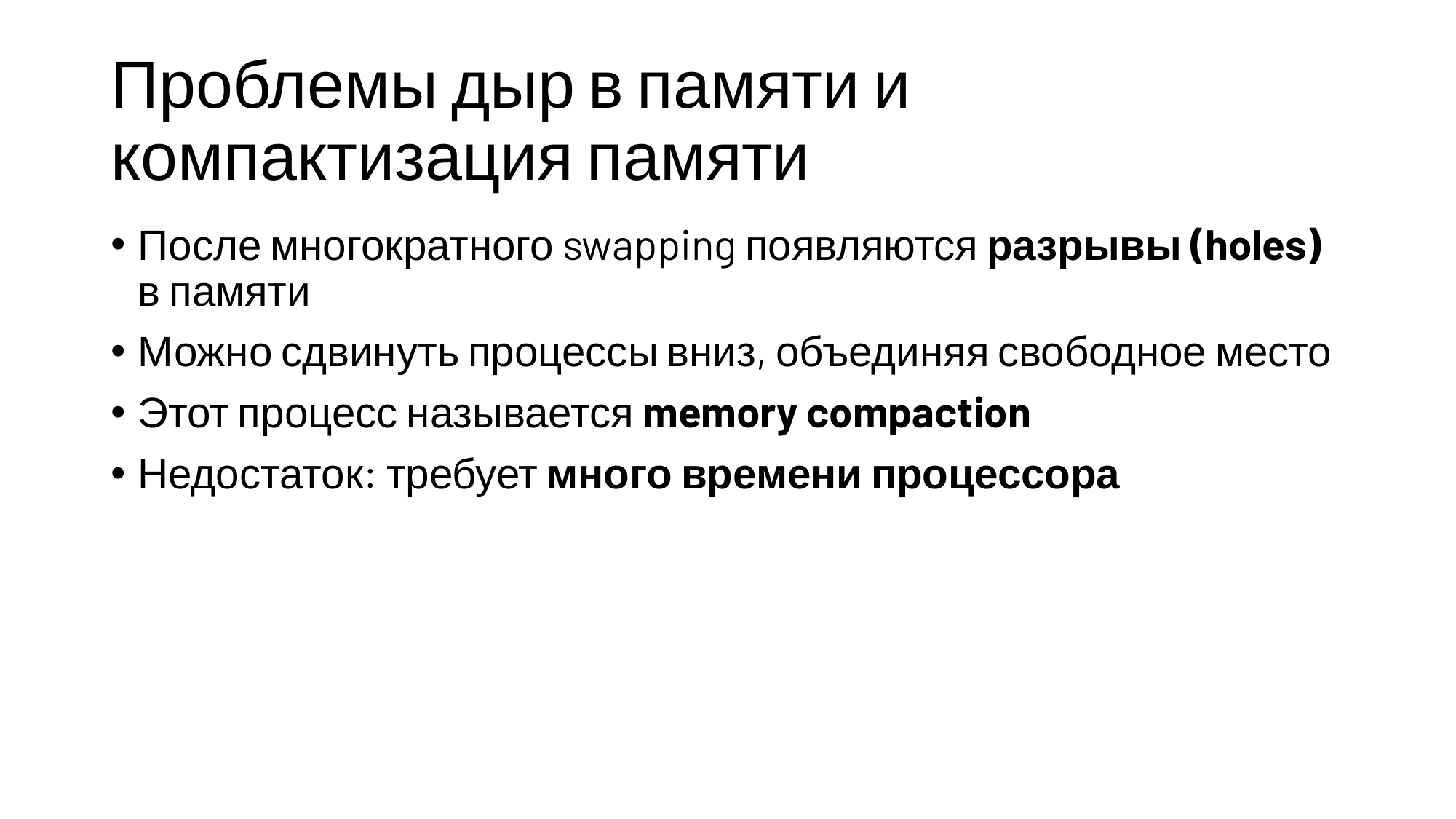

# Проблемы дыр в памяти и компактизация памяти
После многократного swapping появляются разрывы (holes) в памяти
Можно сдвинуть процессы вниз, объединяя свободное место
Этот процесс называется memory compaction
Недостаток: требует много времени процессора